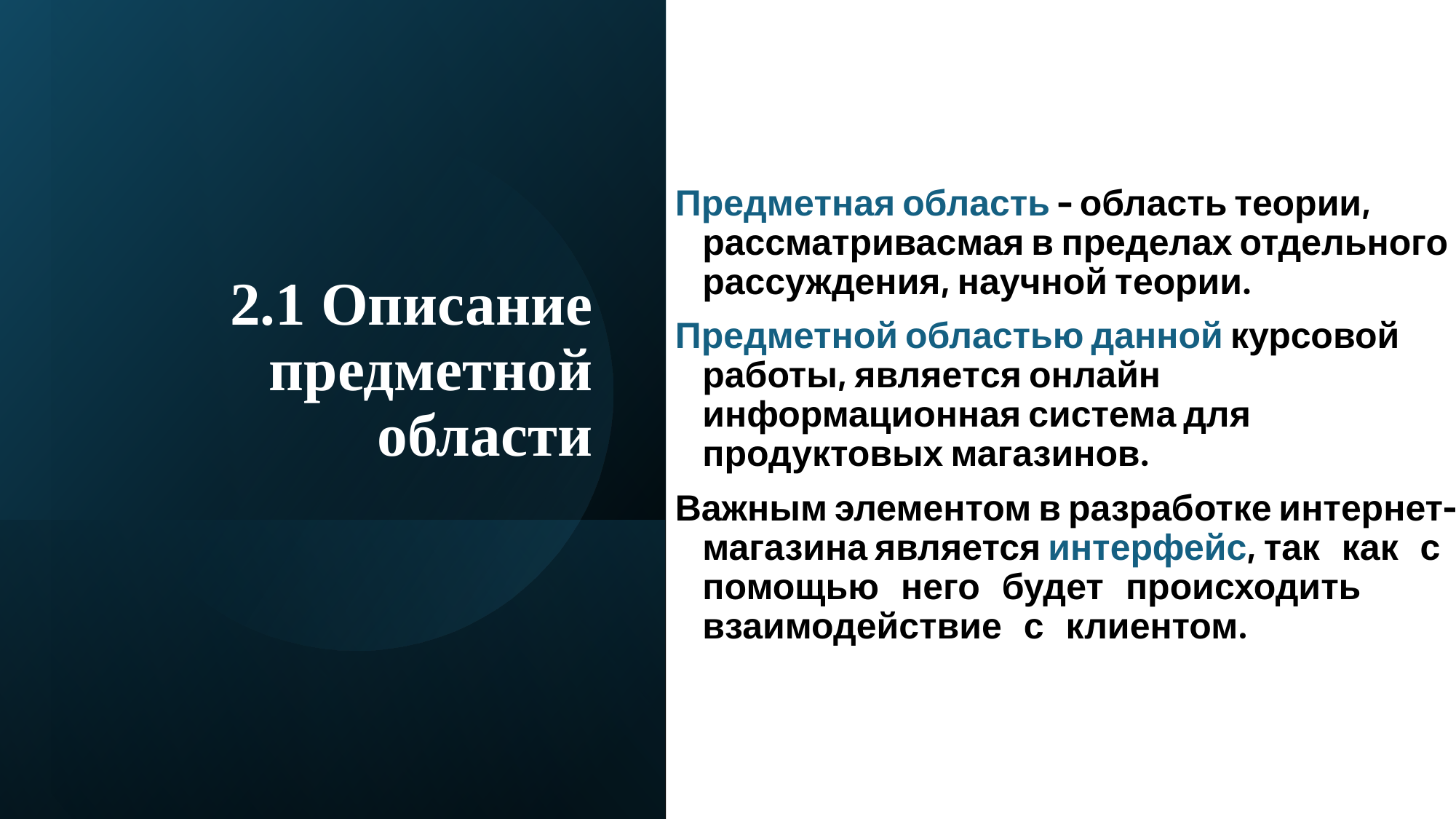

Предметная область - область теории, рассматривасмая в пределах отдельного рассуждения, научной теории.
Предметной областью данной курсовой работы, является онлайн информационная система для продуктовых магазинов.
Важным элементом в разработке интернет-магазина является интерфейс, так   как   с   помощью   него   будет   происходить   взаимодействие   с   клиентом.

# 2.1 Описание предметной области